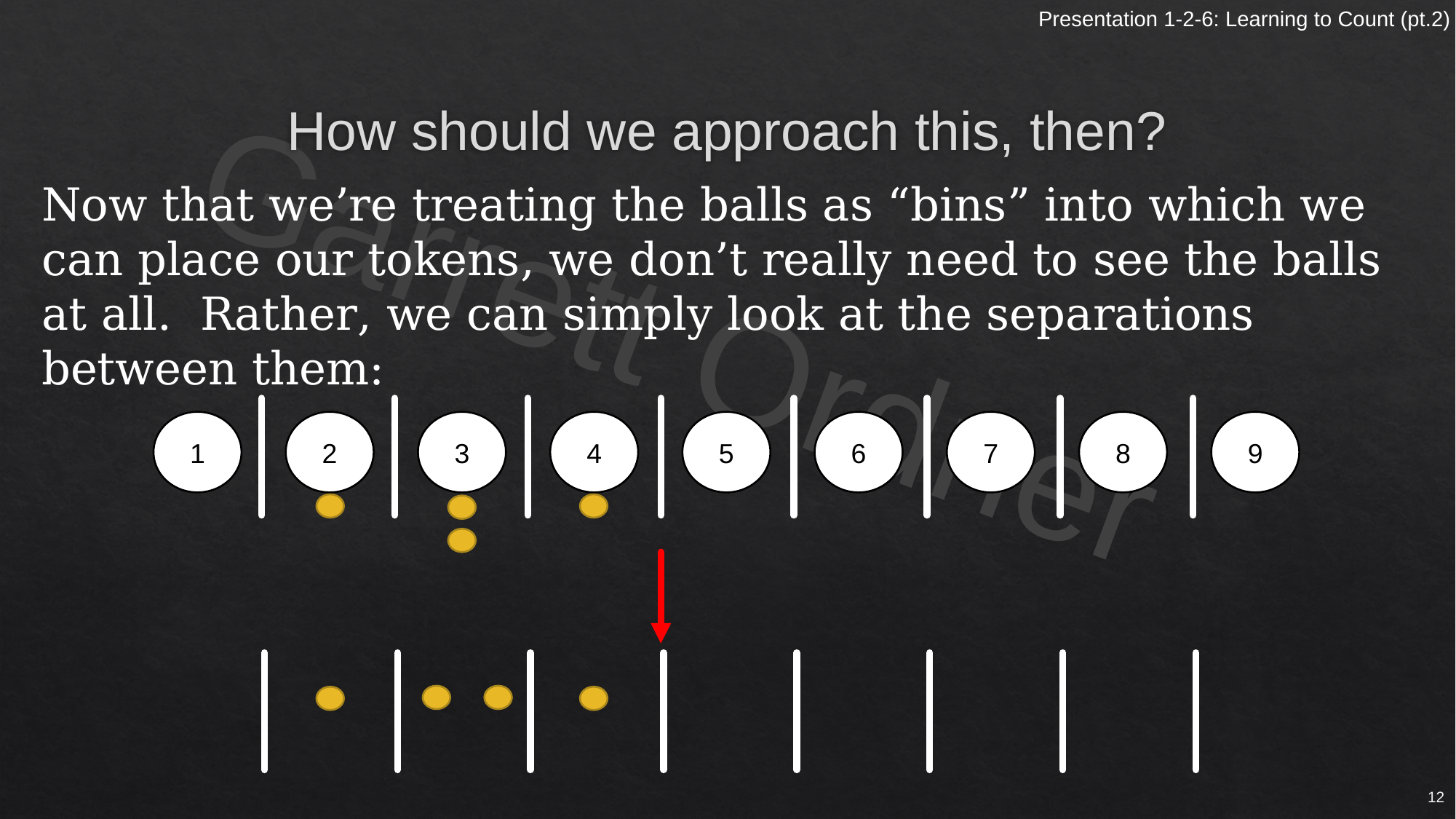

# How should we approach this, then?
Now that we’re treating the balls as “bins” into which we can place our tokens, we don’t really need to see the balls at all.  Rather, we can simply look at the separations between them:

1
2
3
4
5
6
7
8
9

12